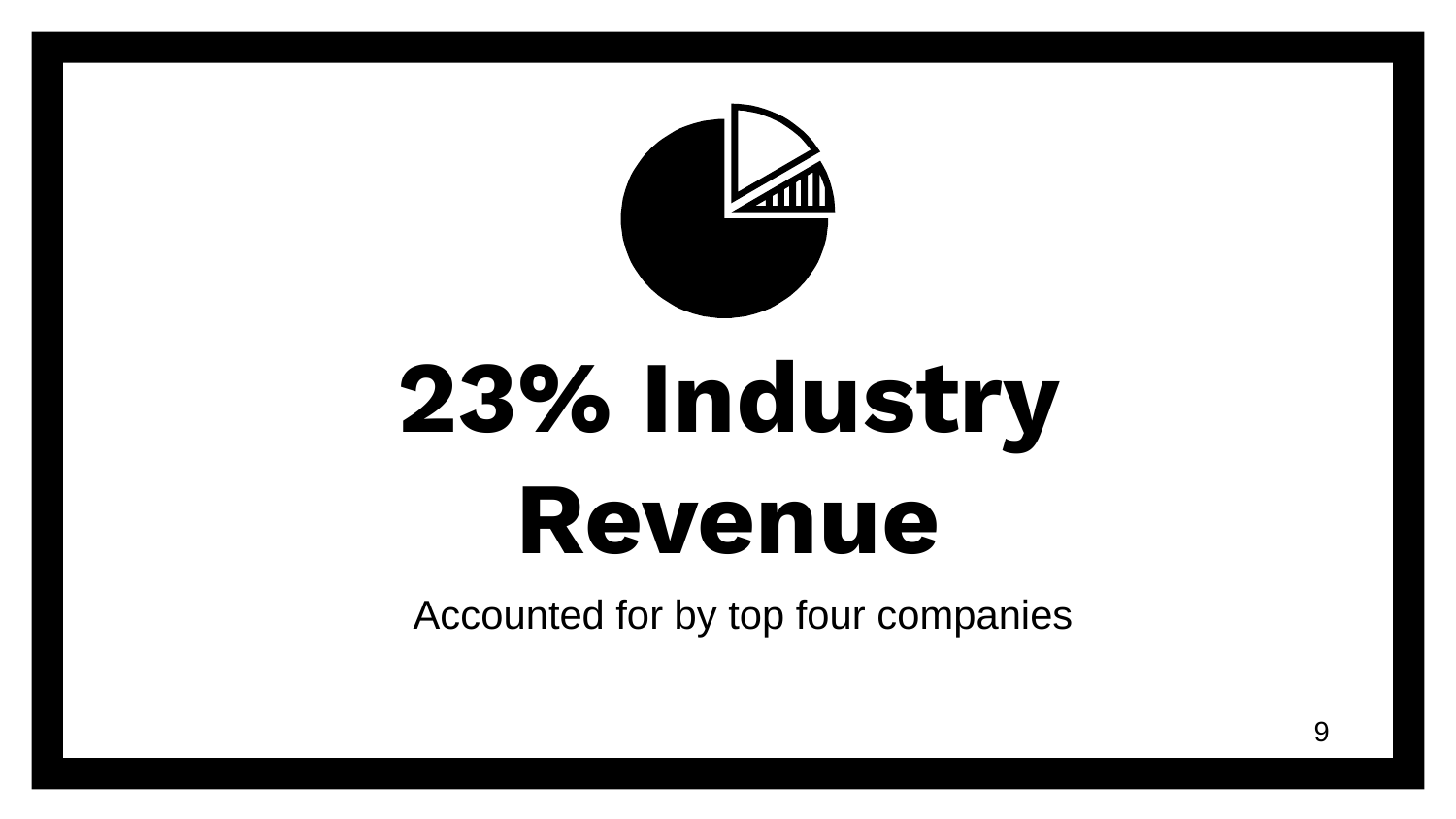

23% Industry Revenue
Accounted for by top four companies
9